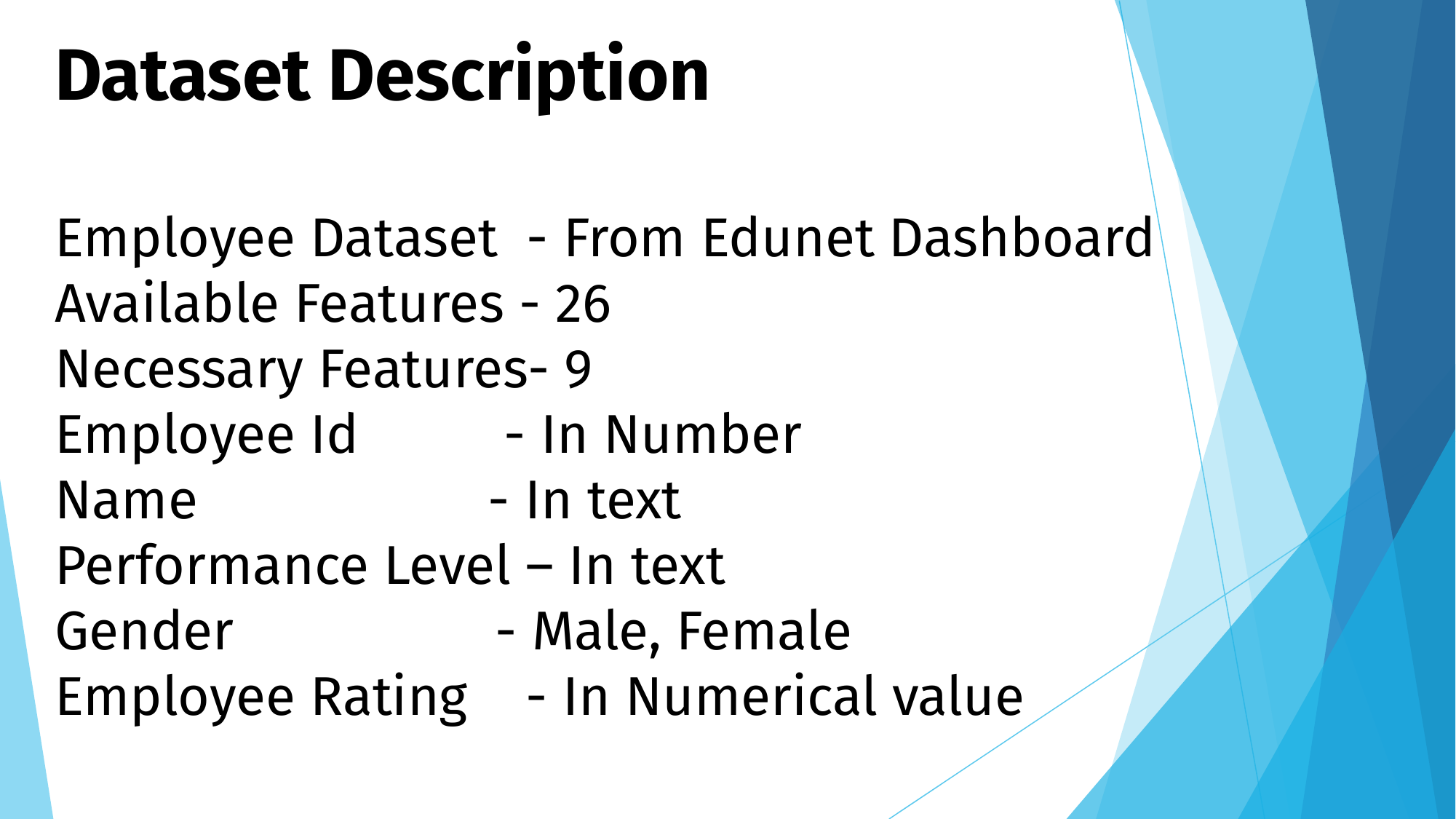

# Dataset Description Employee Dataset  - From Edunet Dashboard Available Features - 26 Necessary Features- 9 Employee Id          - In Number Name                    - In text Performance Level – In text Gender                  - Male, Female Employee Rating    - In Numerical value